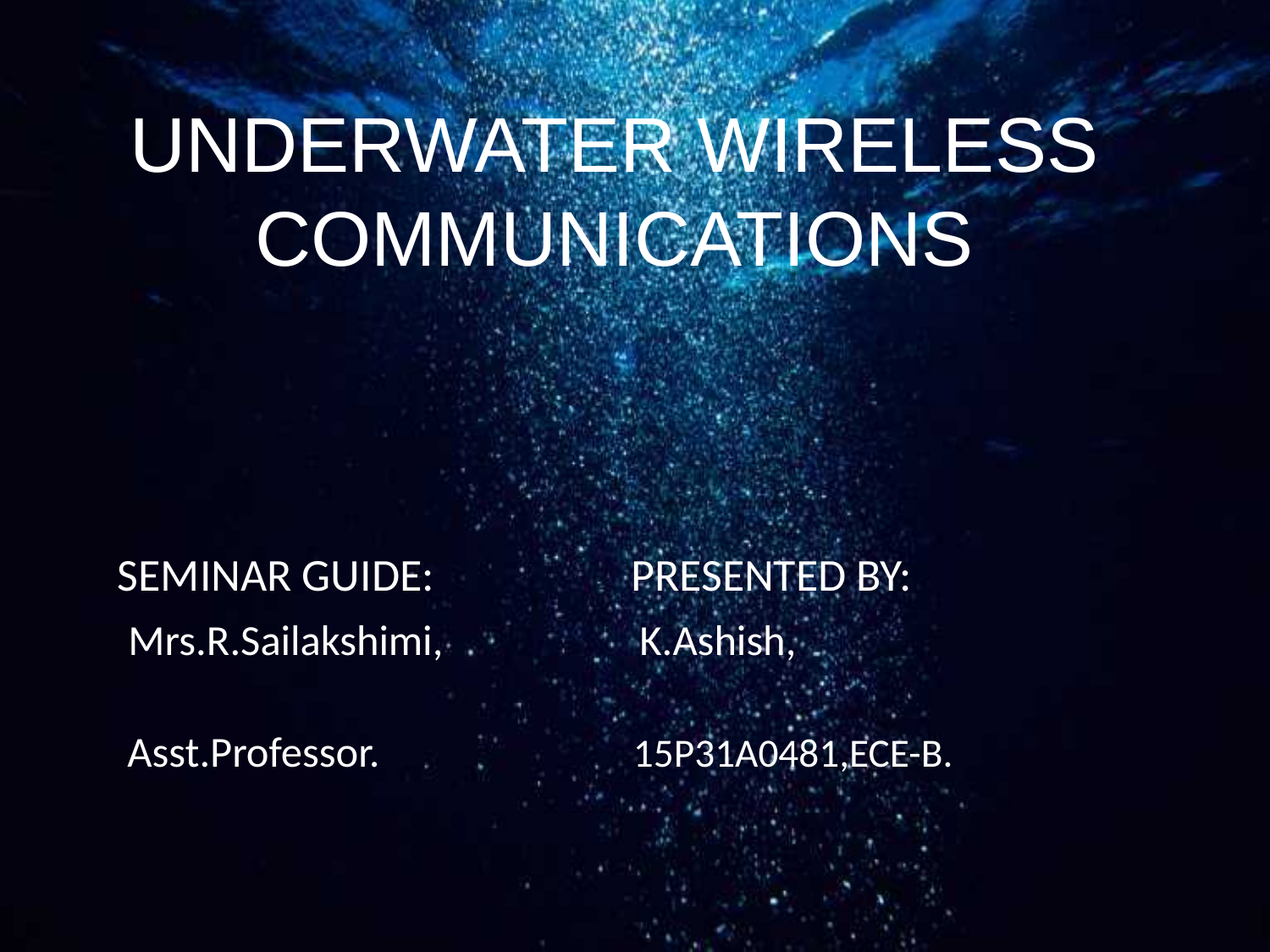

# UNDERWATER WIRELESS COMMUNICATIONS
SEMINAR GUIDE:                   PRESENTED BY:
 Mrs.R.Sailakshimi,                    K.Ashish,
 Asst.Professor.                          15P31A0481,ECE-B.